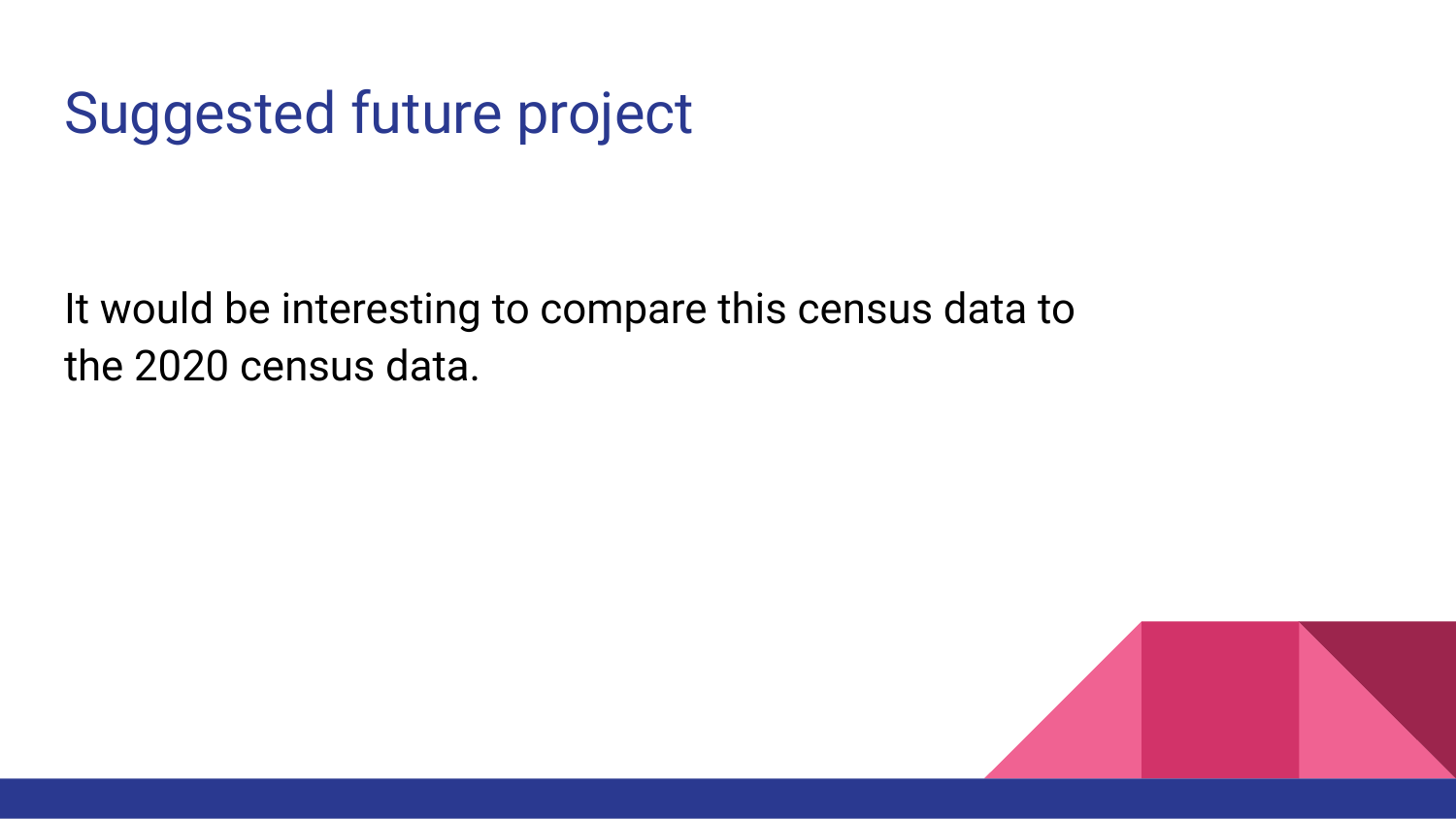

# Suggested future project

It would be interesting to compare this census data to the 2020 census data.